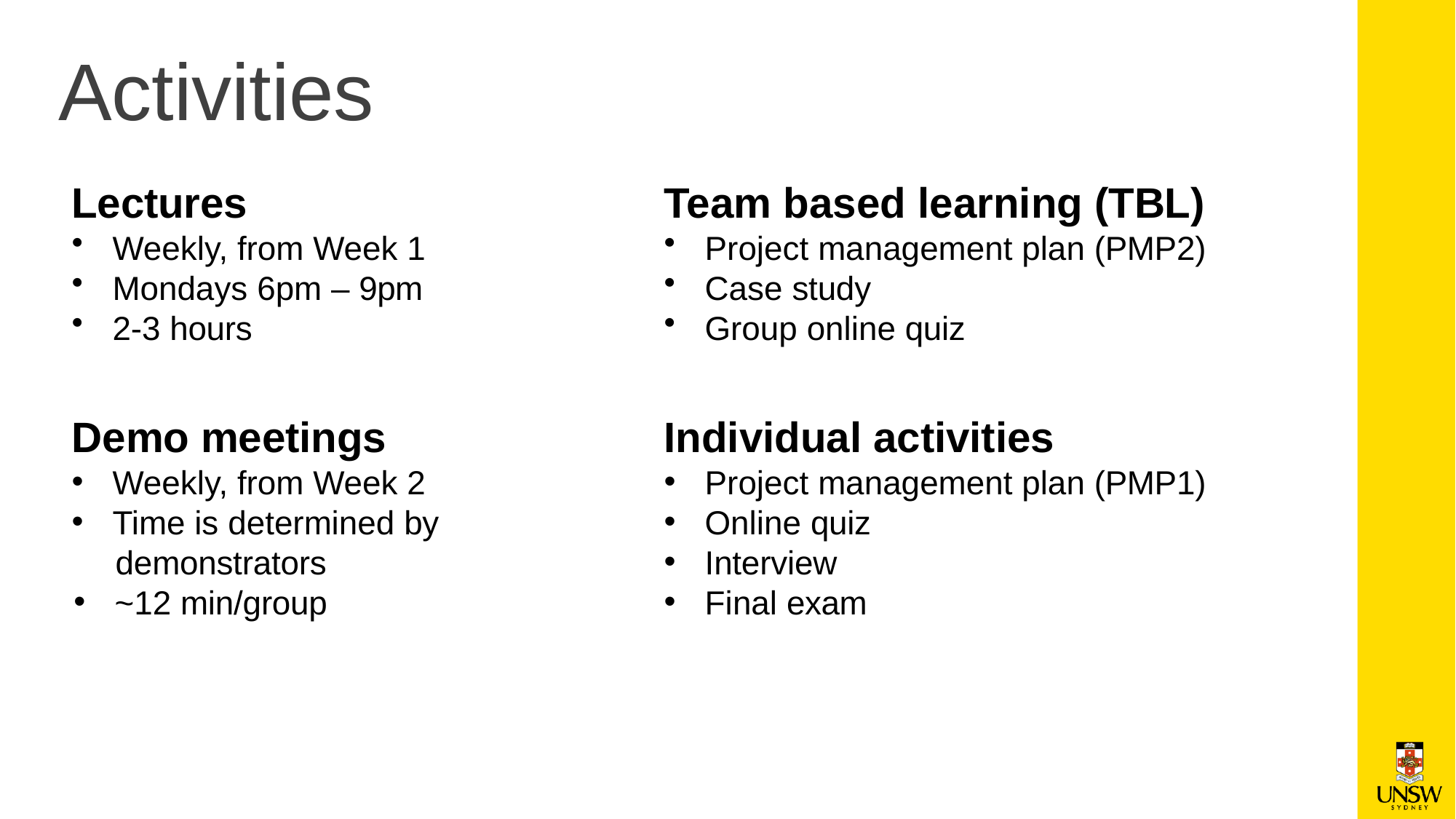

# Activities
Lectures
Weekly, from Week 1
Mondays 6pm – 9pm
2-3 hours

Demo meetings
Weekly, from Week 2
Time is determined by
demonstrators
~12 min/group
Team based learning (TBL)
Project management plan (PMP2)
Case study
Group online quiz

Individual activities
Project management plan (PMP1)
Online quiz
Interview
Final exam